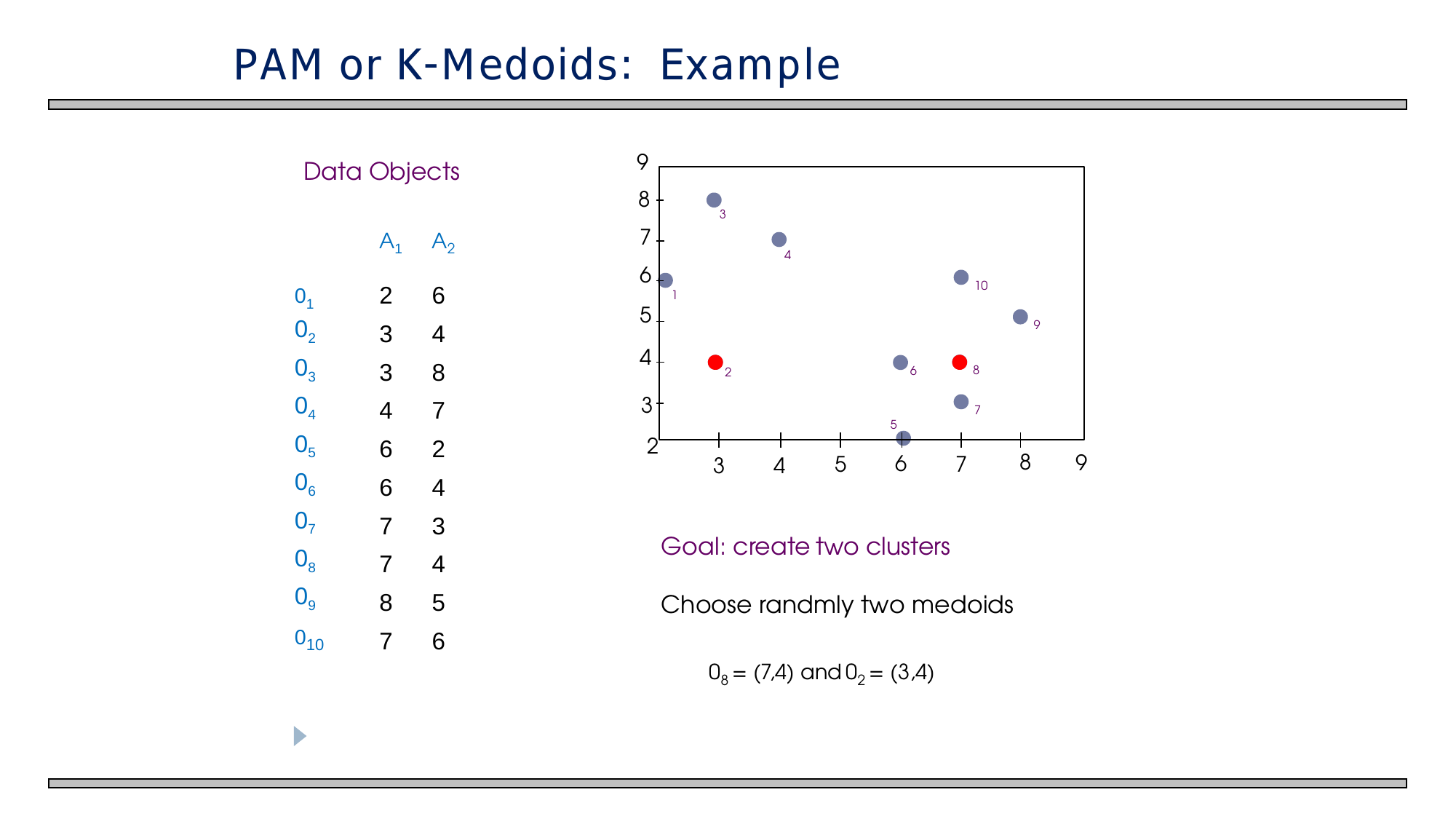

# PAM or K-Medoids:  Example
9
8
7
6
5
4

3

4

10

1

9

8
6
2
3

7
5

2

8
9
6
5
7
3
4
Data Objects
A1
2
3
3
4
6
6
7
7
8
7
A2
6
4
8
7
2
4
3
4
5
6
01
02
03
04
05
06
07
08
09
010
Goal: create
two clusters
Choose randmly two medoids
08 = (7,4) and 02 = (3,4)